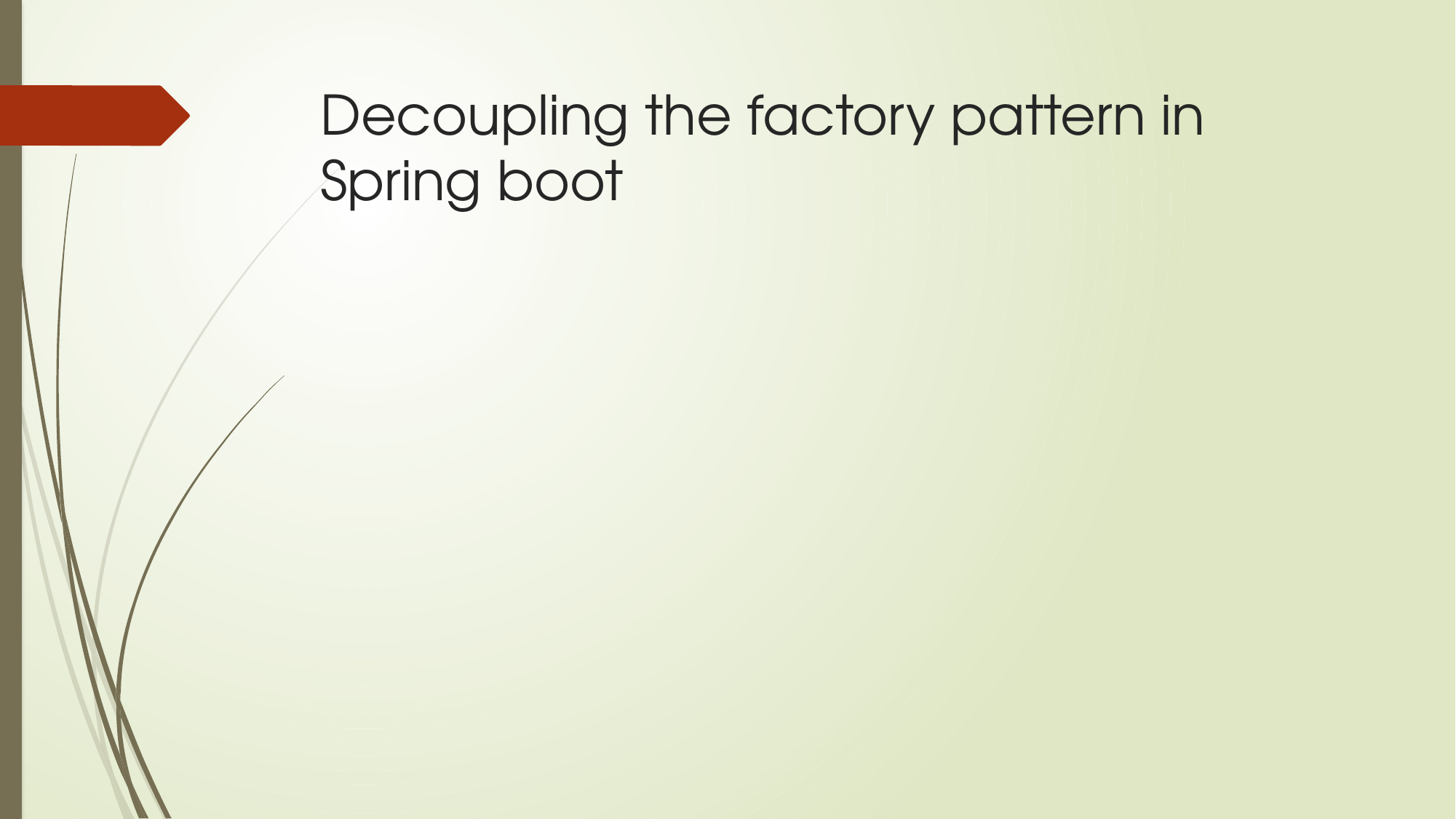

# Decoupling the factory pattern in Spring boot